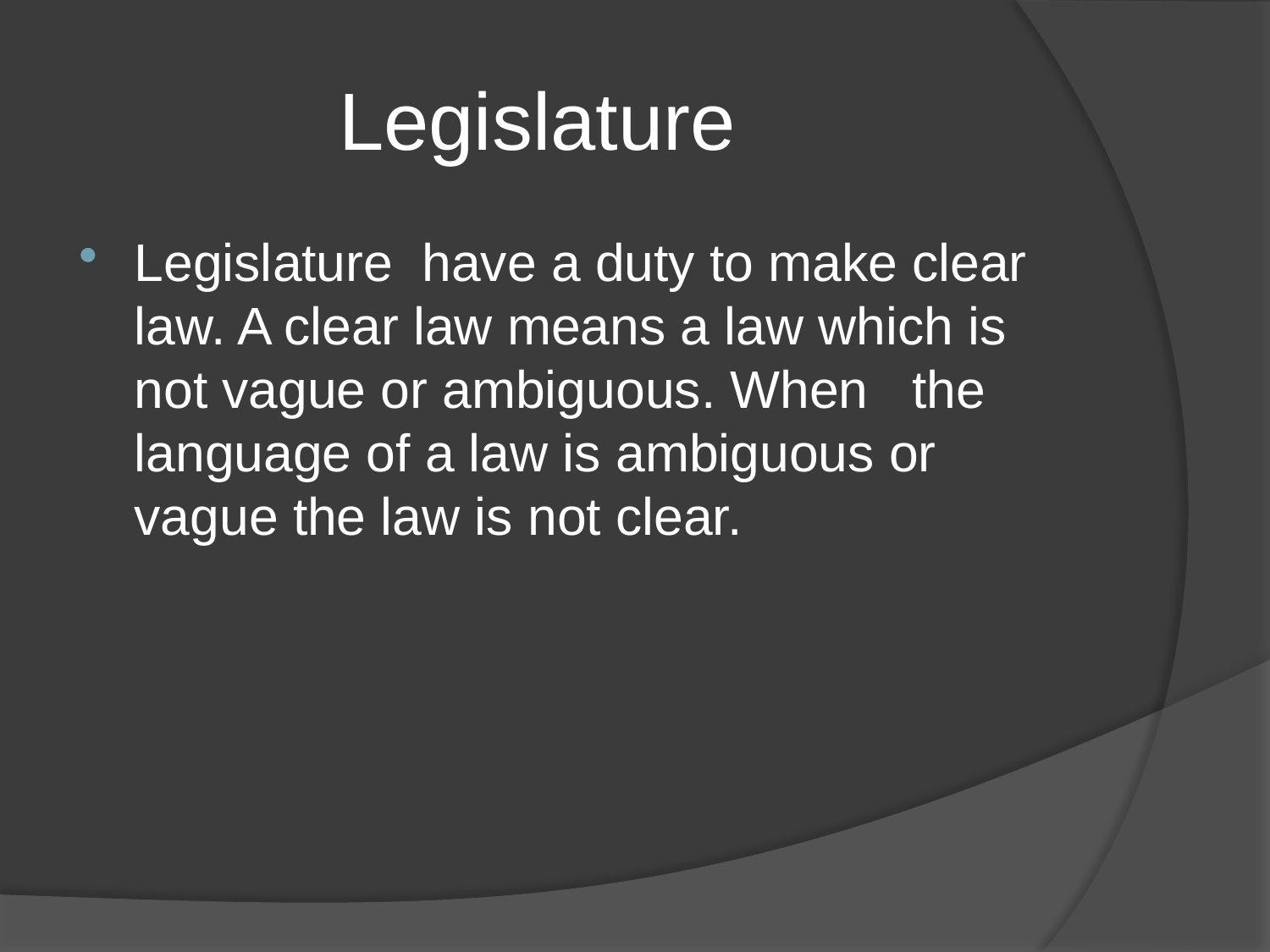

# Legislature
Legislature  have a duty to make clear law. A clear law means a law which is not vague or ambiguous. When   the language of a law is ambiguous or vague the law is not clear.